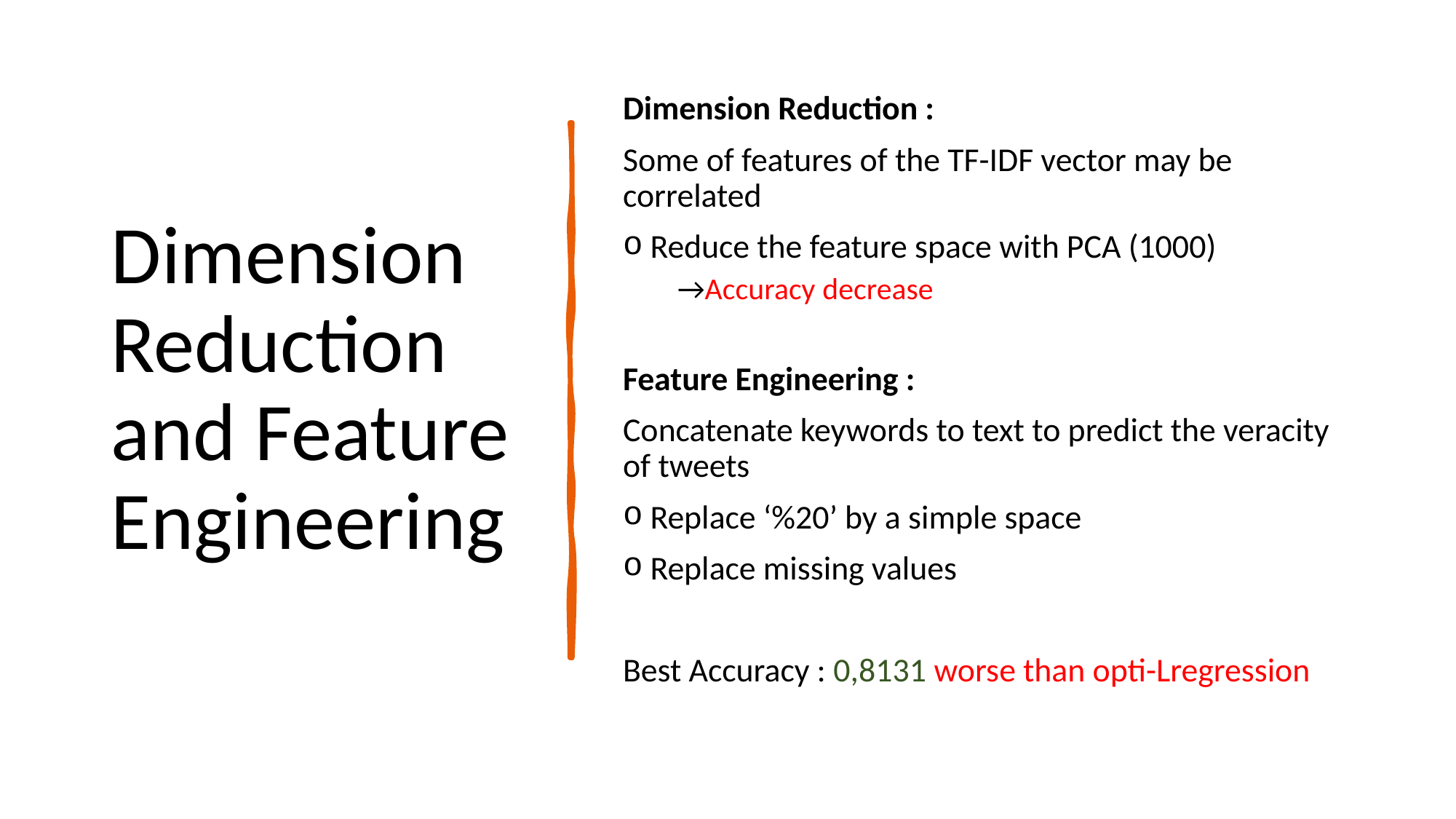

Dimension Reduction and Feature Engineering
Dimension Reduction :
Some of features of the TF-IDF vector may be correlated
Reduce the feature space with PCA (1000)
→Accuracy decrease

Feature Engineering :
Concatenate keywords to text to predict the veracity of tweets
Replace ‘%20’ by a simple space
Replace missing values

Best Accuracy : 0,8131 worse than opti-Lregression